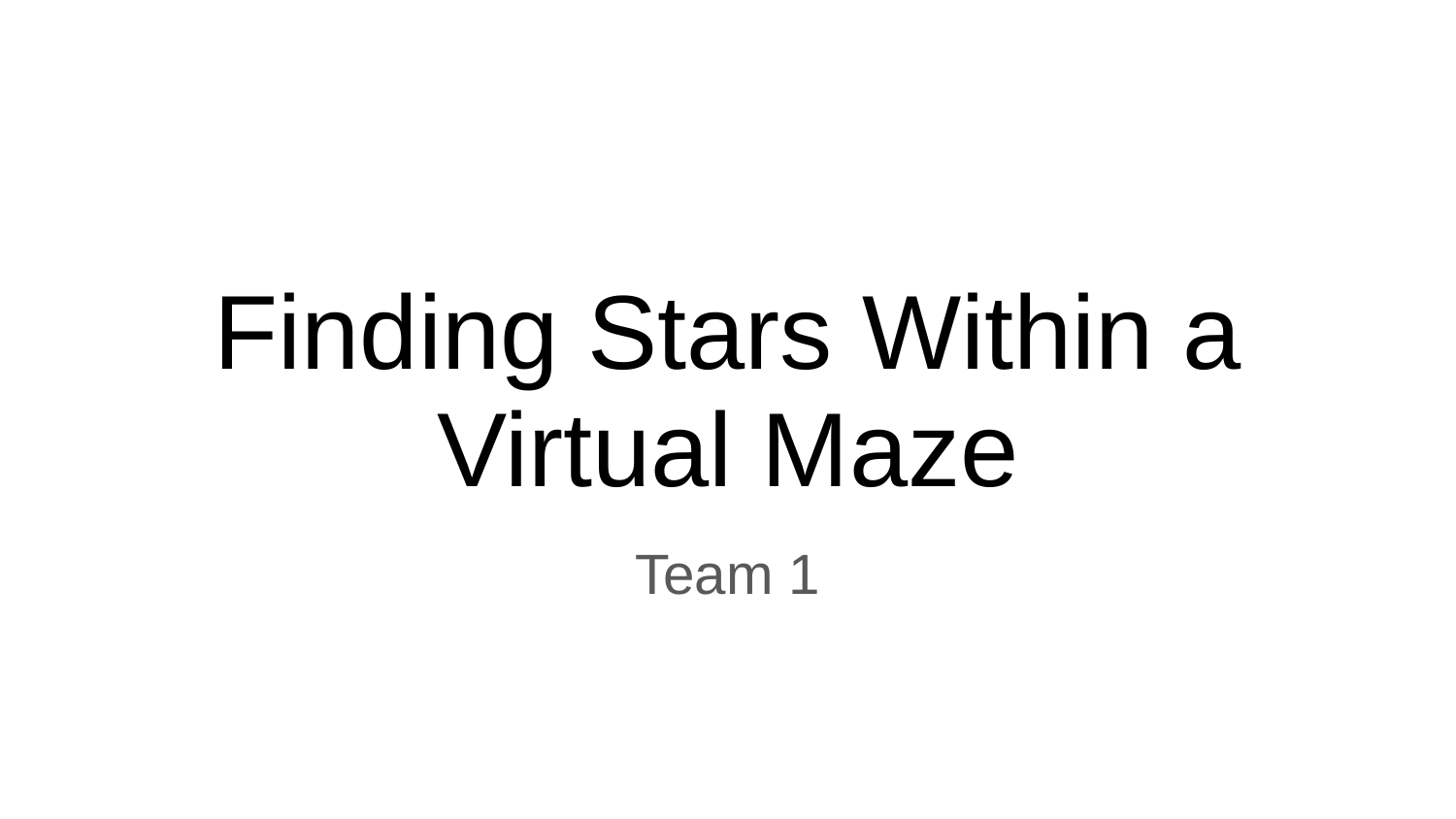

# Finding Stars Within a Virtual Maze
Team 1